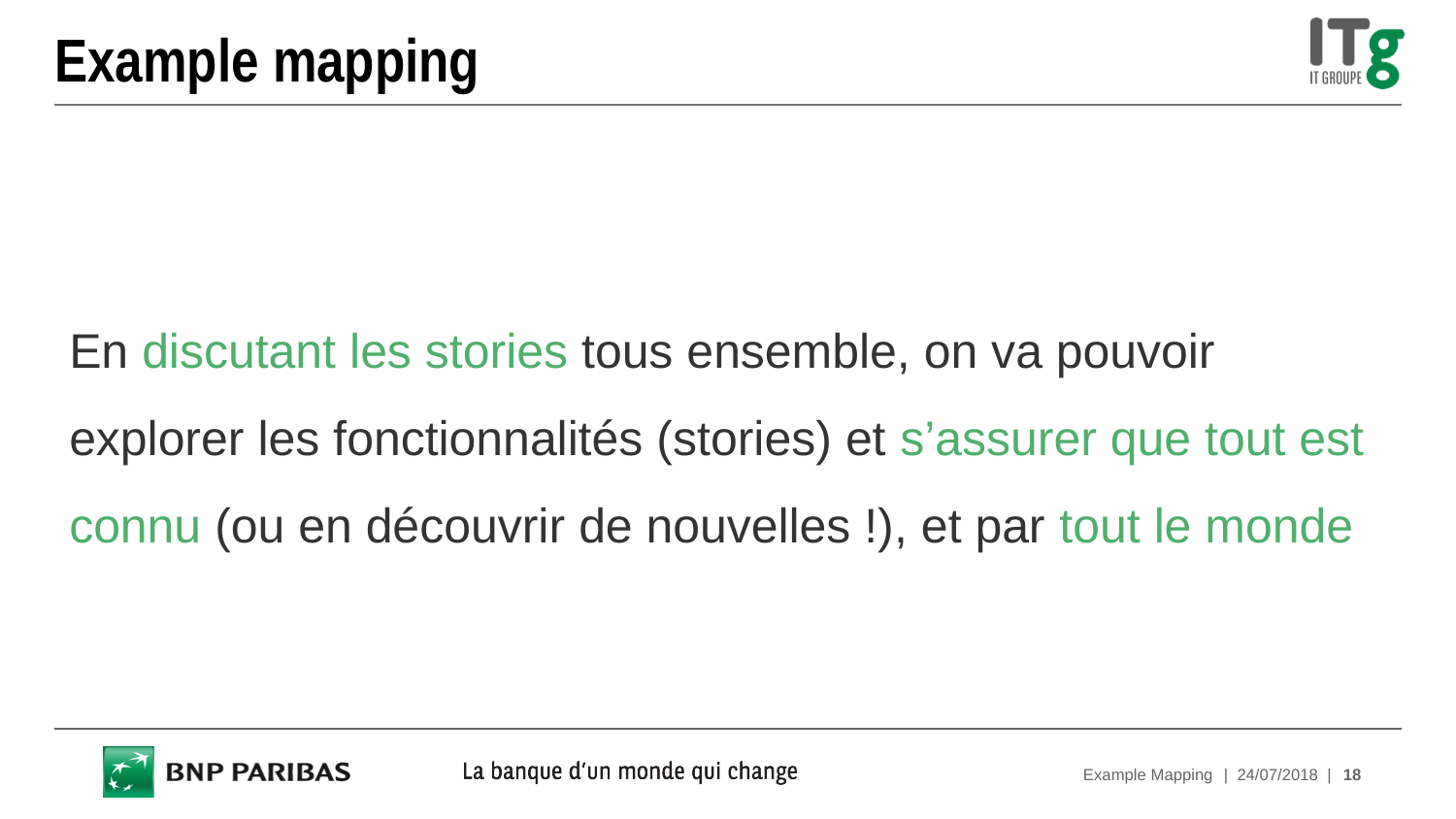

# Example mapping
En discutant les stories tous ensemble, on va pouvoir explorer les fonctionnalités (stories) et s’assurer que tout est connu (ou en découvrir de nouvelles !), et par tout le monde
Example Mapping
|  24/07/2018  |
18